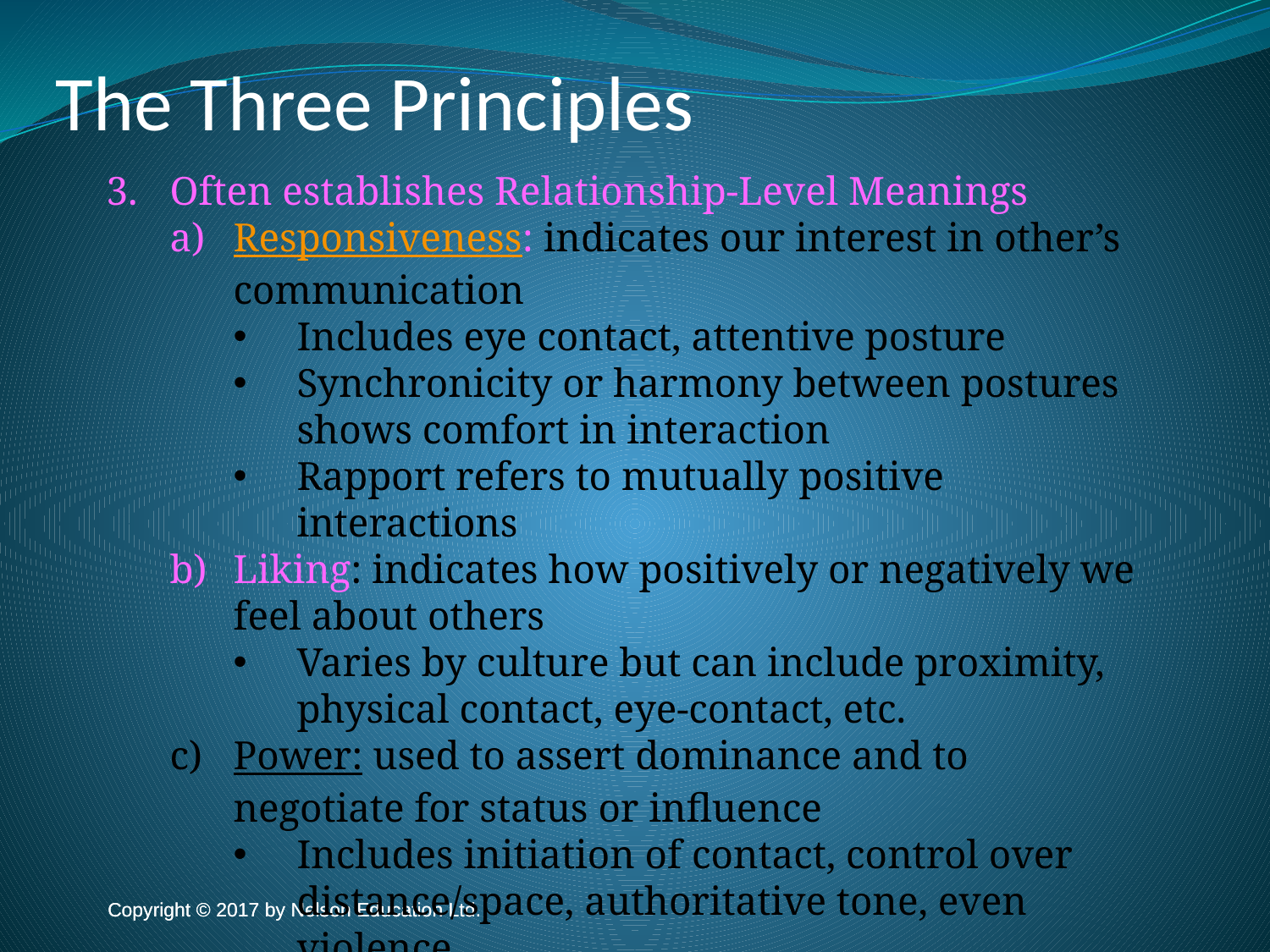

The Three Principles
Often establishes Relationship-Level Meanings
Responsiveness: indicates our interest in other’s communication
Includes eye contact, attentive posture
Synchronicity or harmony between postures shows comfort in interaction
Rapport refers to mutually positive interactions
Liking: indicates how positively or negatively we feel about others
Varies by culture but can include proximity, physical contact, eye-contact, etc.
Power: used to assert dominance and to negotiate for status or influence
Includes initiation of contact, control over distance/space, authoritative tone, even violence